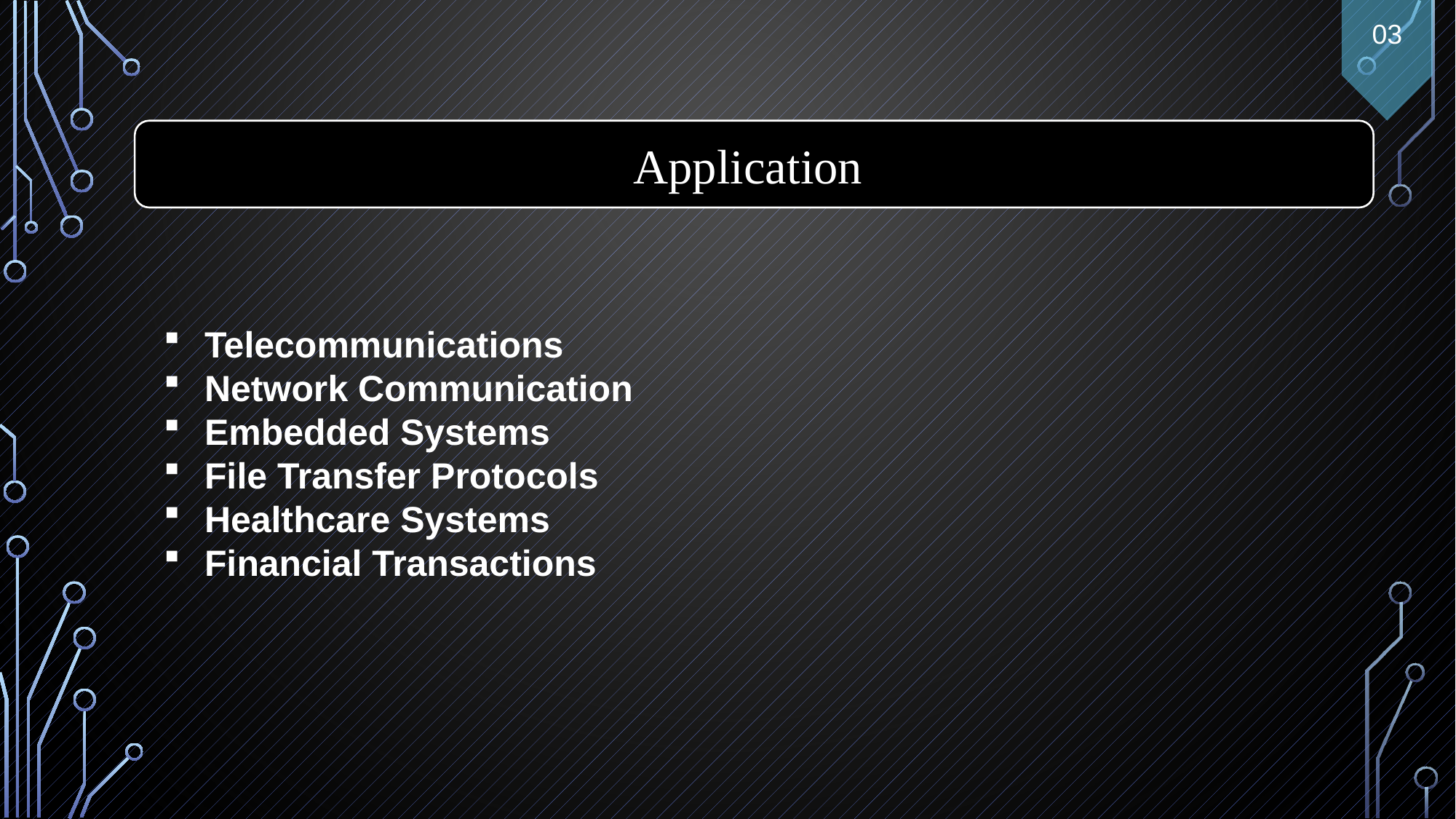

03

Application
Telecommunications
Network Communication
Embedded Systems
File Transfer Protocols
Healthcare Systems
Financial Transactions